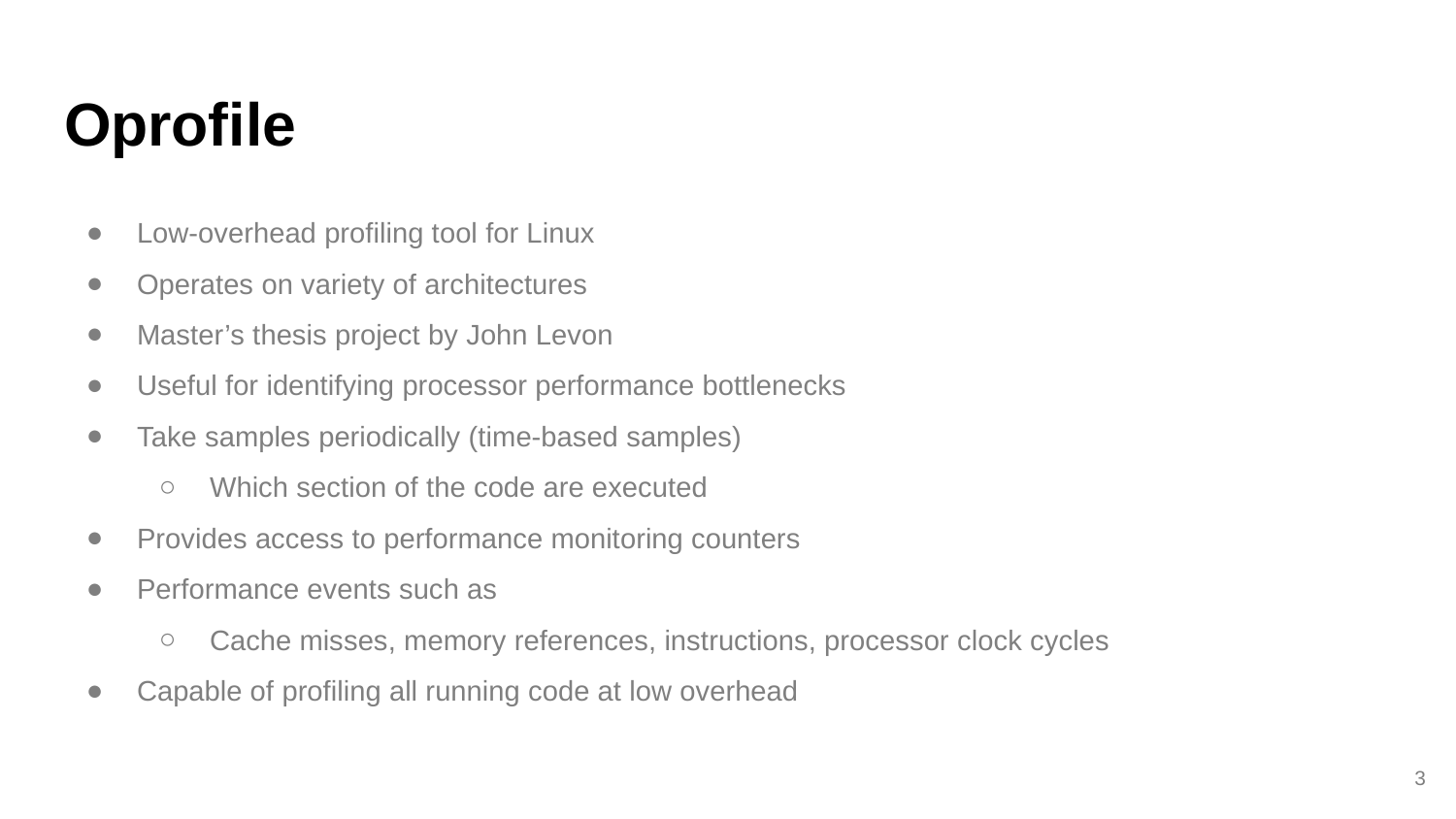

# Oprofile
Low-overhead profiling tool for Linux
Operates on variety of architectures
Master’s thesis project by John Levon
Useful for identifying processor performance bottlenecks
Take samples periodically (time-based samples)
Which section of the code are executed
Provides access to performance monitoring counters
Performance events such as
Cache misses, memory references, instructions, processor clock cycles
Capable of profiling all running code at low overhead

3